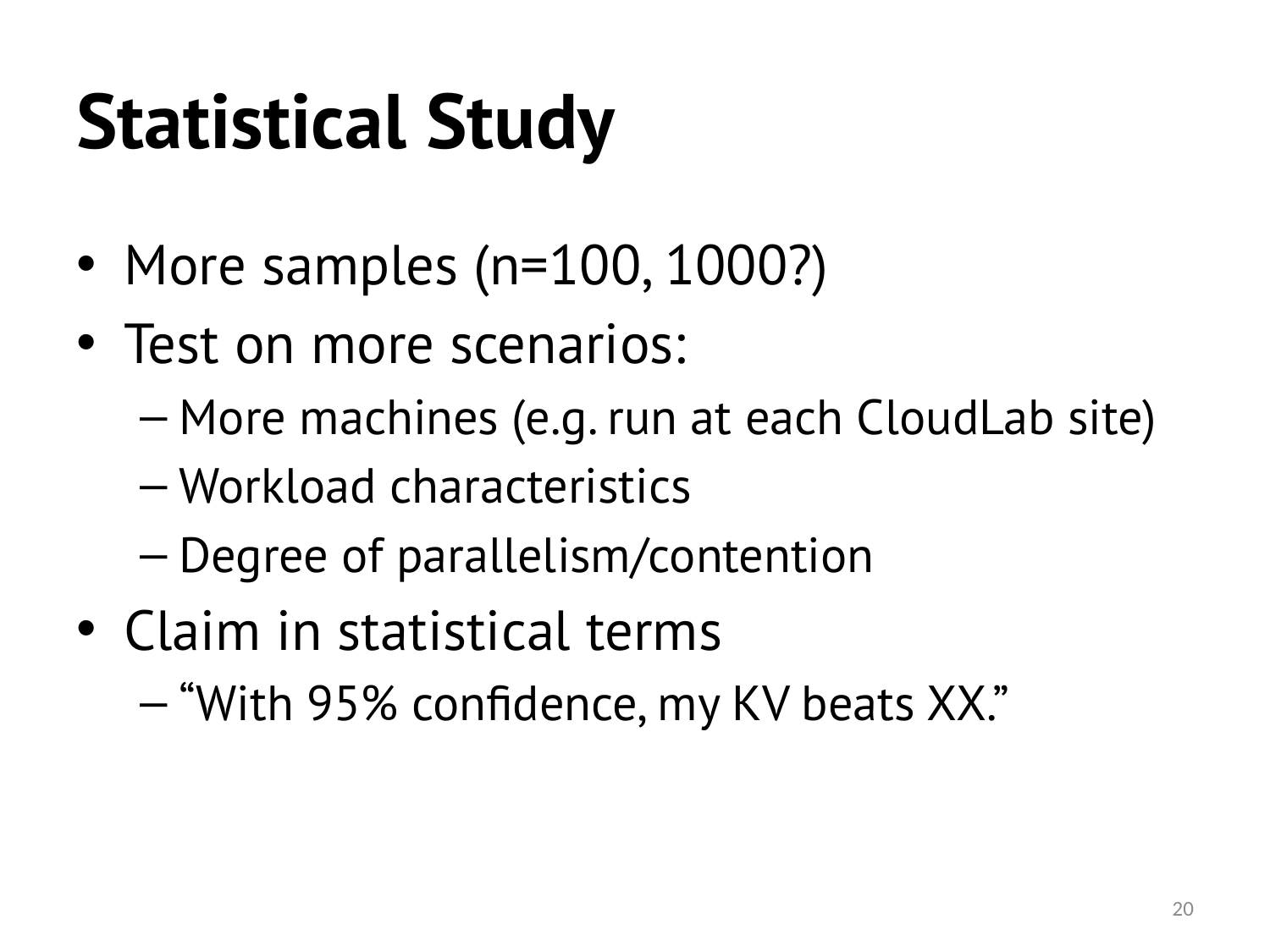

# Statistical Study
More samples (n=100, 1000?)
Test on more scenarios:
More machines (e.g. run at each CloudLab site)
Workload characteristics
Degree of parallelism/contention
Claim in statistical terms
“With 95% confidence, my KV beats XX.”

20